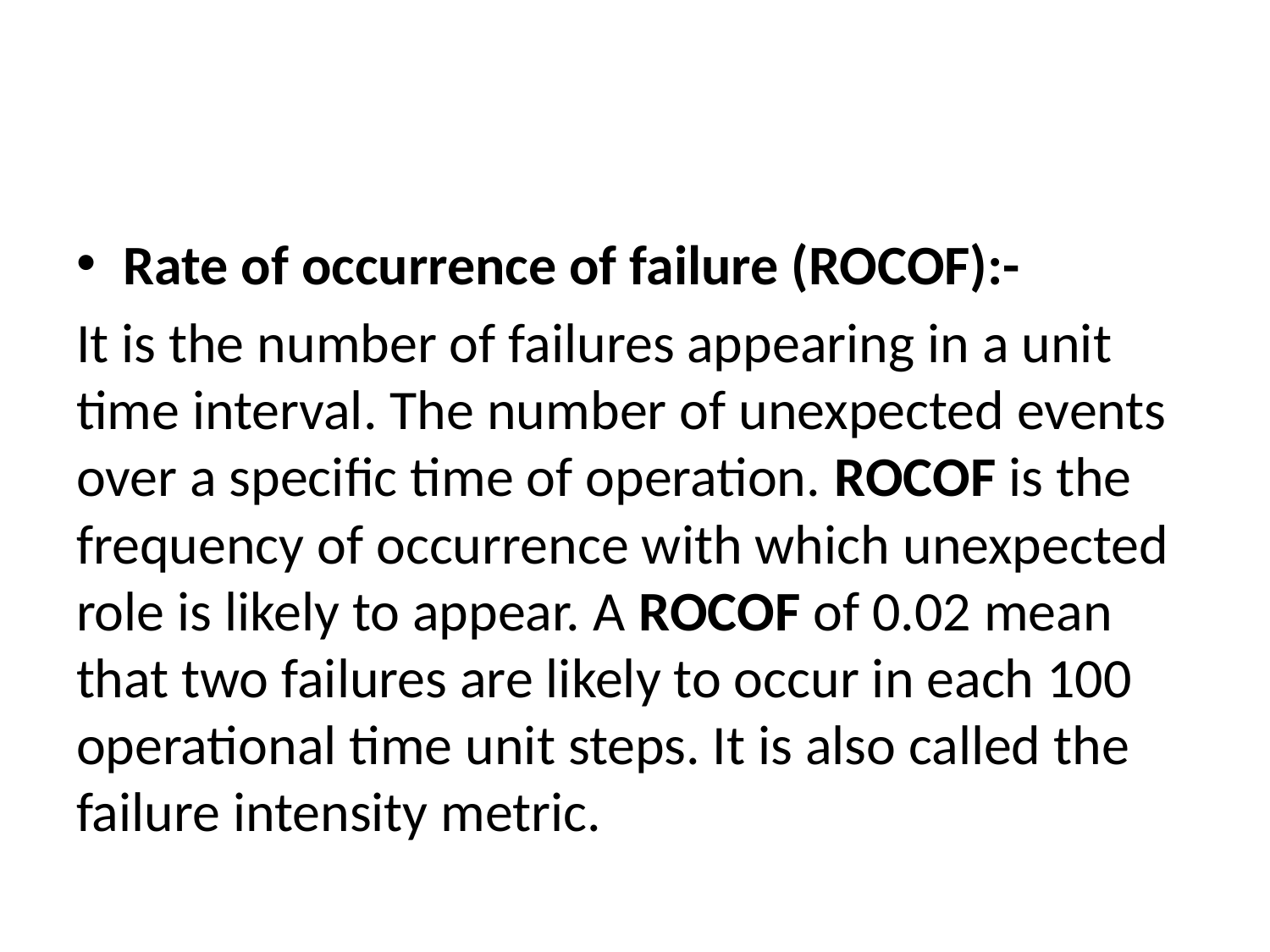

#
Rate of occurrence of failure (ROCOF):-
It is the number of failures appearing in a unit time interval. The number of unexpected events over a specific time of operation. ROCOF is the frequency of occurrence with which unexpected role is likely to appear. A ROCOF of 0.02 mean that two failures are likely to occur in each 100 operational time unit steps. It is also called the failure intensity metric.